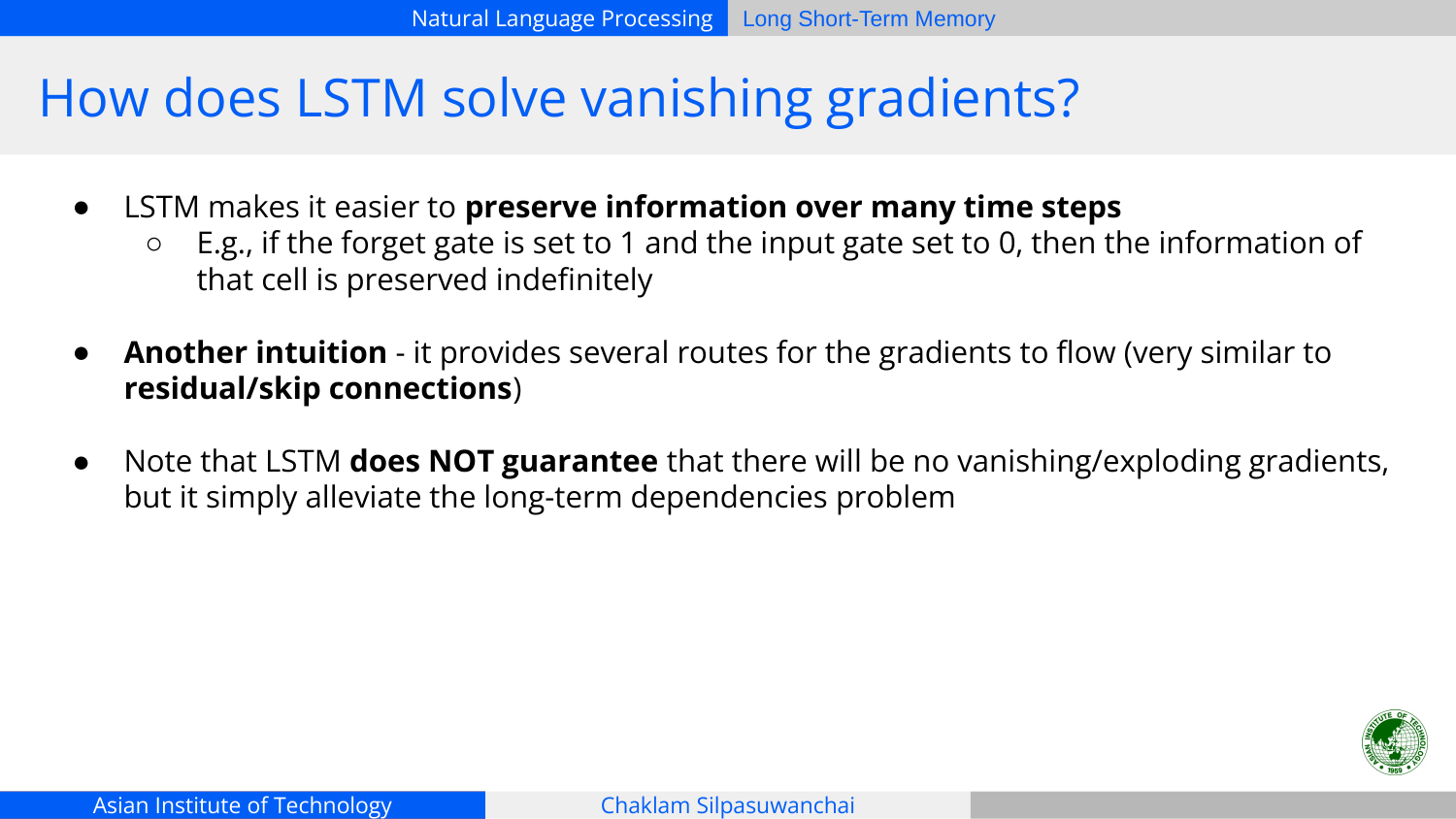

# How does LSTM solve vanishing gradients?
LSTM makes it easier to preserve information over many time steps
E.g., if the forget gate is set to 1 and the input gate set to 0, then the information of that cell is preserved indefinitely
Another intuition - it provides several routes for the gradients to flow (very similar to residual/skip connections)
Note that LSTM does NOT guarantee that there will be no vanishing/exploding gradients, but it simply alleviate the long-term dependencies problem